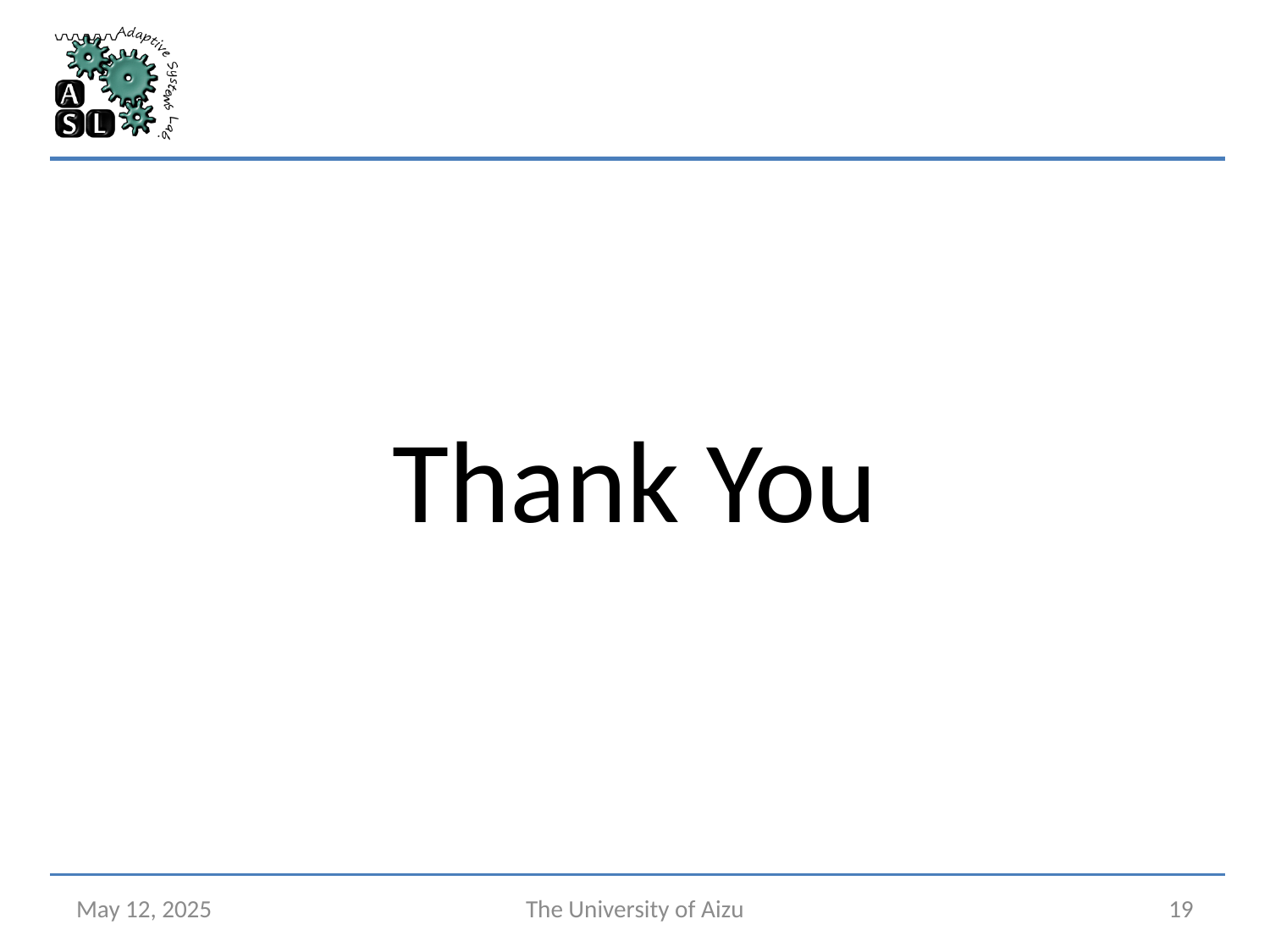

# Thank You
May 12, 2025
The University of Aizu
19